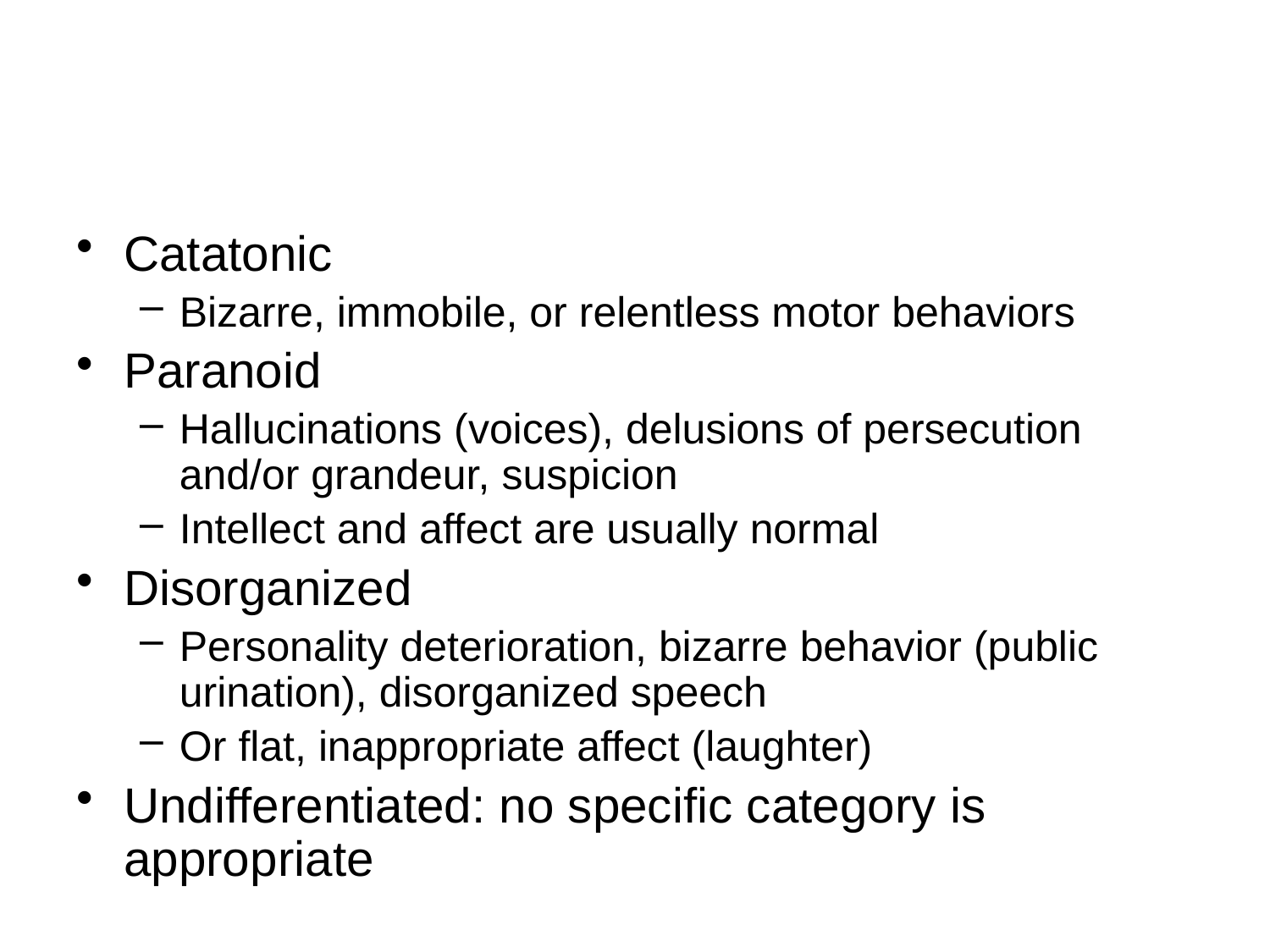

#
Catatonic
Bizarre, immobile, or relentless motor behaviors
Paranoid
Hallucinations (voices), delusions of persecution and/or grandeur, suspicion
Intellect and affect are usually normal
Disorganized
Personality deterioration, bizarre behavior (public urination), disorganized speech
Or flat, inappropriate affect (laughter)
Undifferentiated: no specific category is appropriate